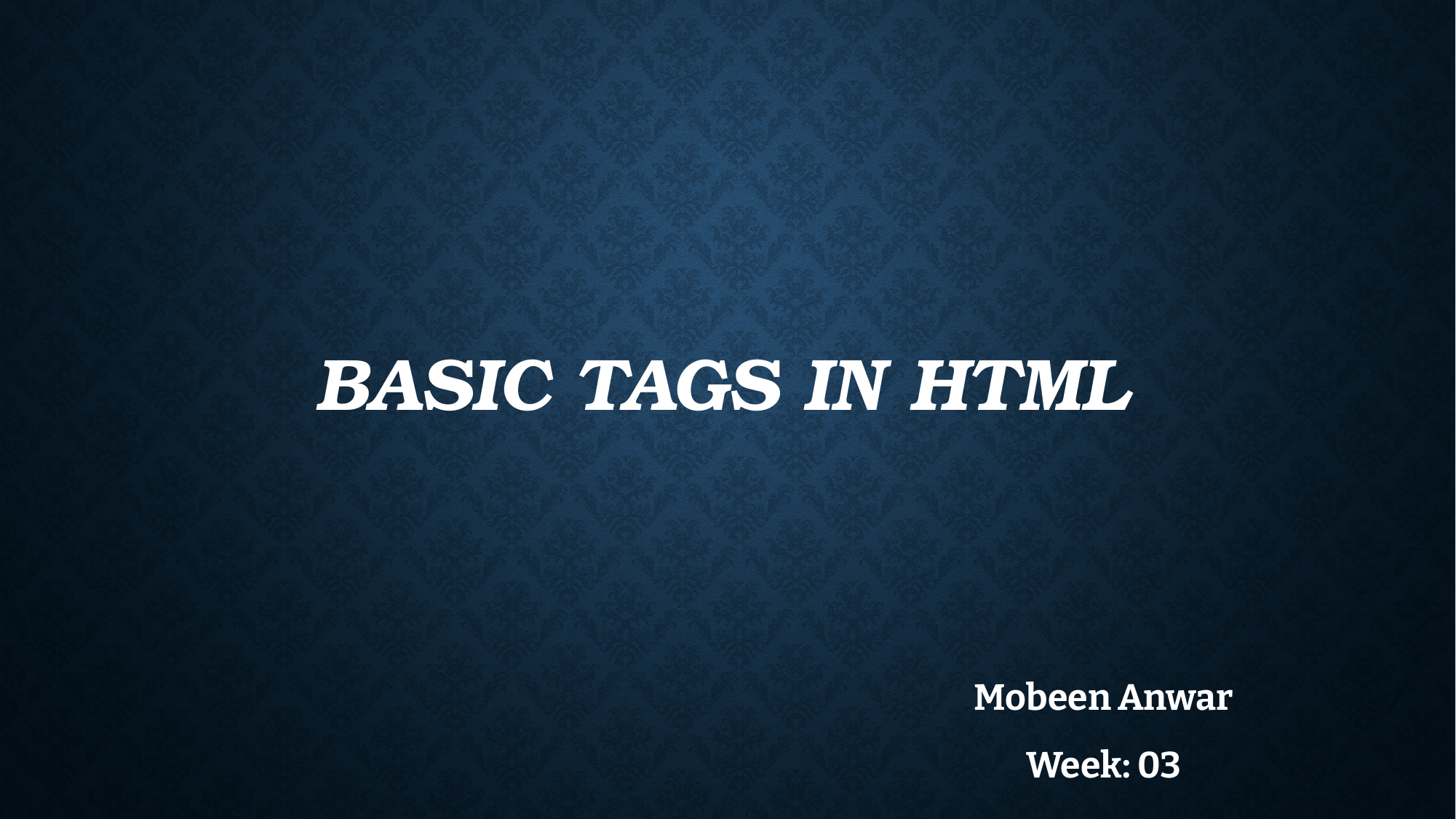

# Basic Tags In html
Mobeen Anwar
Week: 03